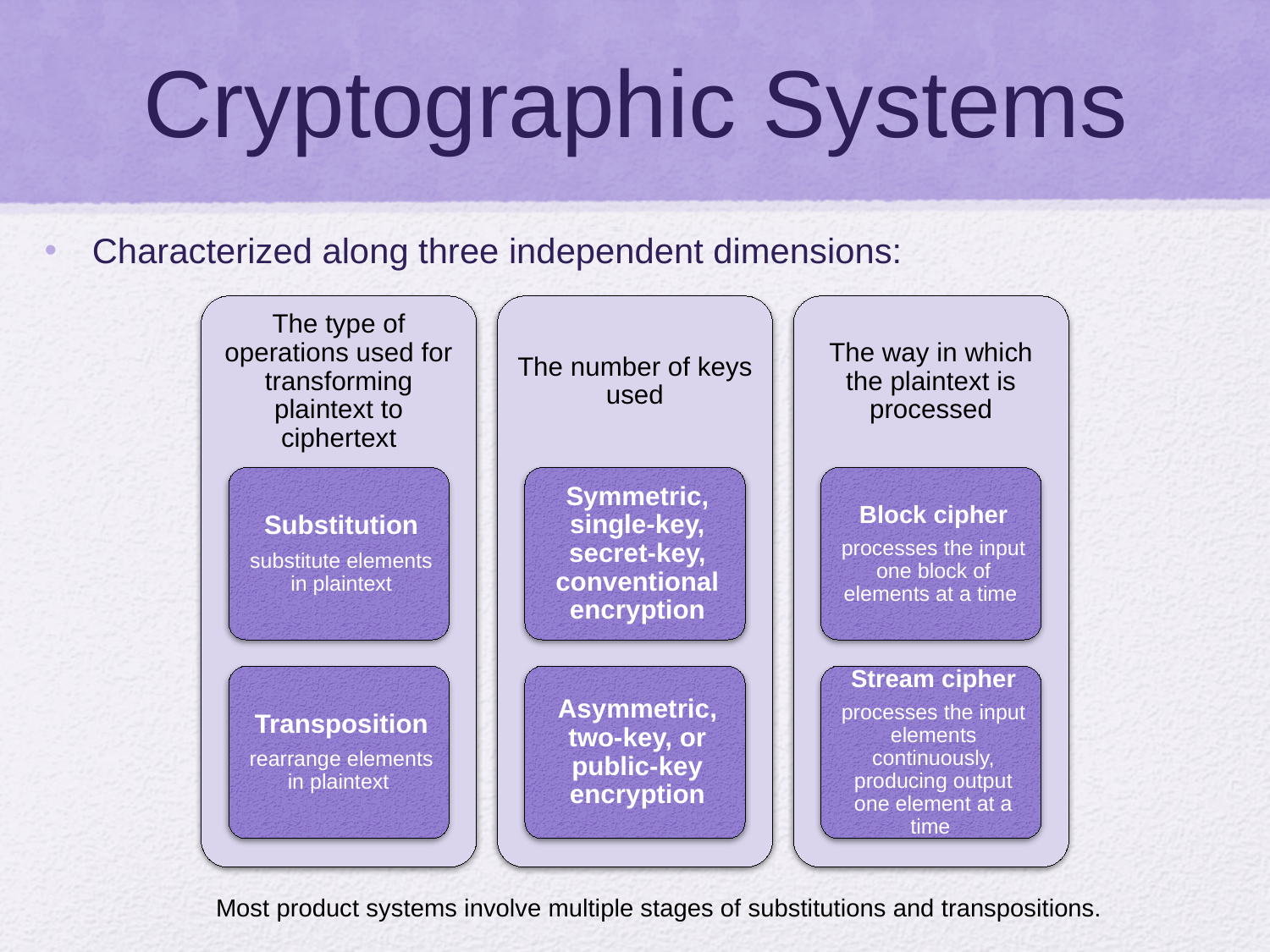

# Cryptographic Systems
Characterized along three independent dimensions:
The type of operations used for transforming plaintext to ciphertext
Substitution
substitute elements in plaintext
Transposition
rearrange elements in plaintext
The number of keys used
Symmetric, single-key, secret-key, conventional encryption
Asymmetric, two-key, or public-key encryption
The way in which the plaintext is processed
Block cipher
processes the input one block of elements at a time
Stream cipher
processes the input elements continuously, producing output one element at a time
Most product systems involve multiple stages of substitutions and transpositions.